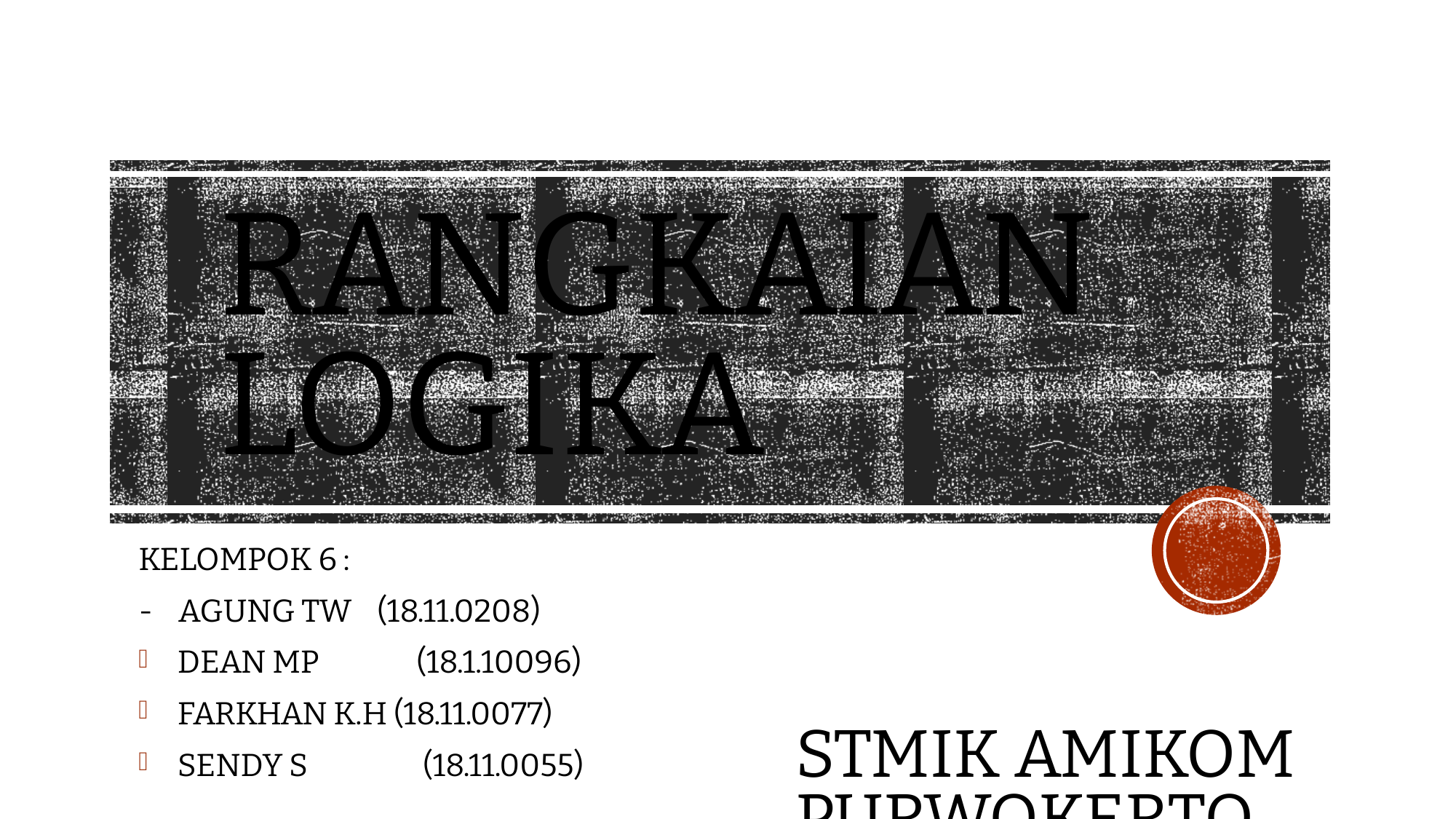

# RANGKAIAN Logika
KELOMPOK 6 :
-    AGUNG TW    (18.11.0208)
DEAN MP	     (18.1.10096)
FARKHAN K.H (18.11.0077)
SENDY S   	      (18.11.0055)
STMIK AMIKOM PURWOKERTO